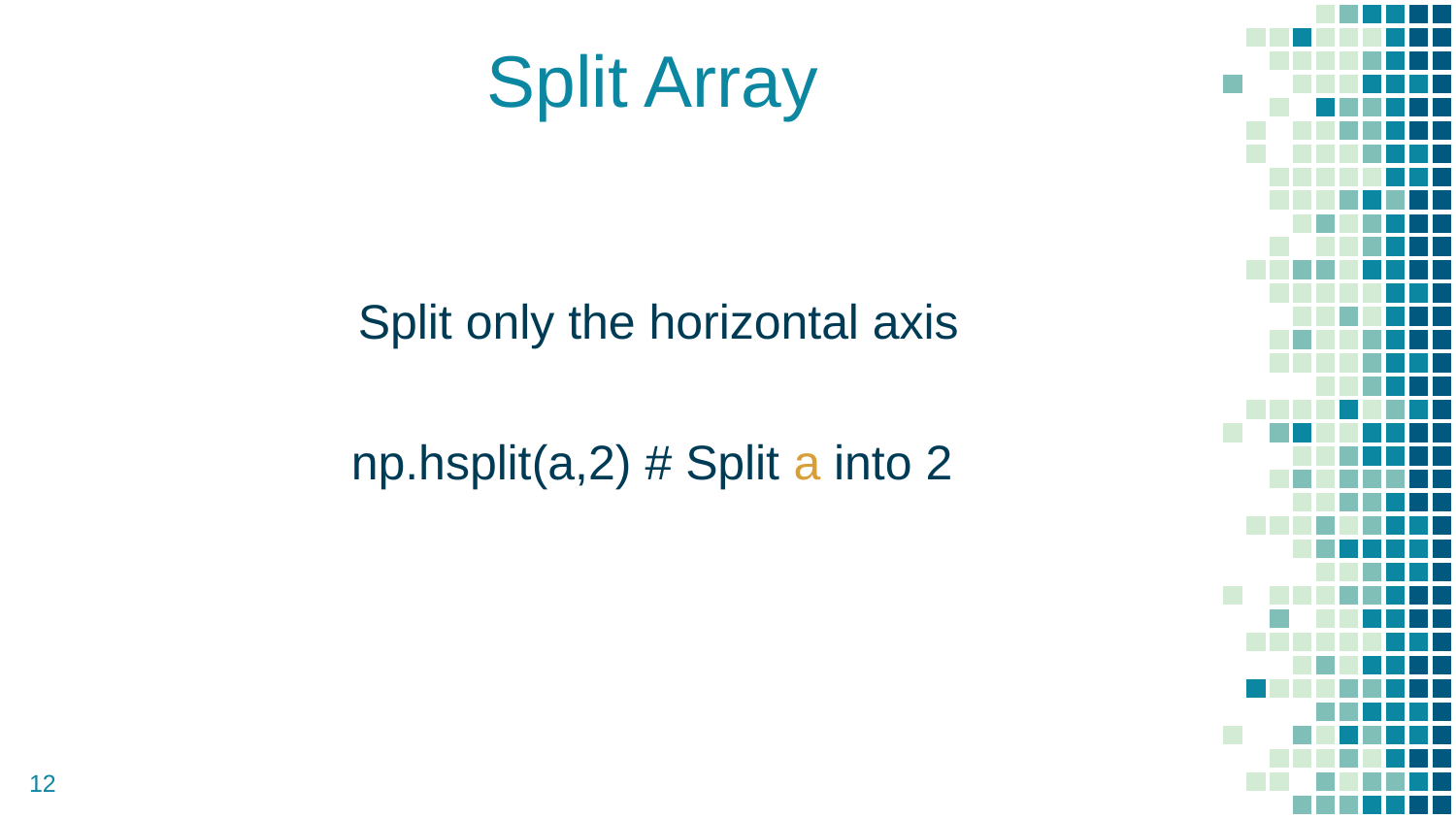

# Split Array
Split only the horizontal axis

np.hsplit(a,2) # Split a into 2

12